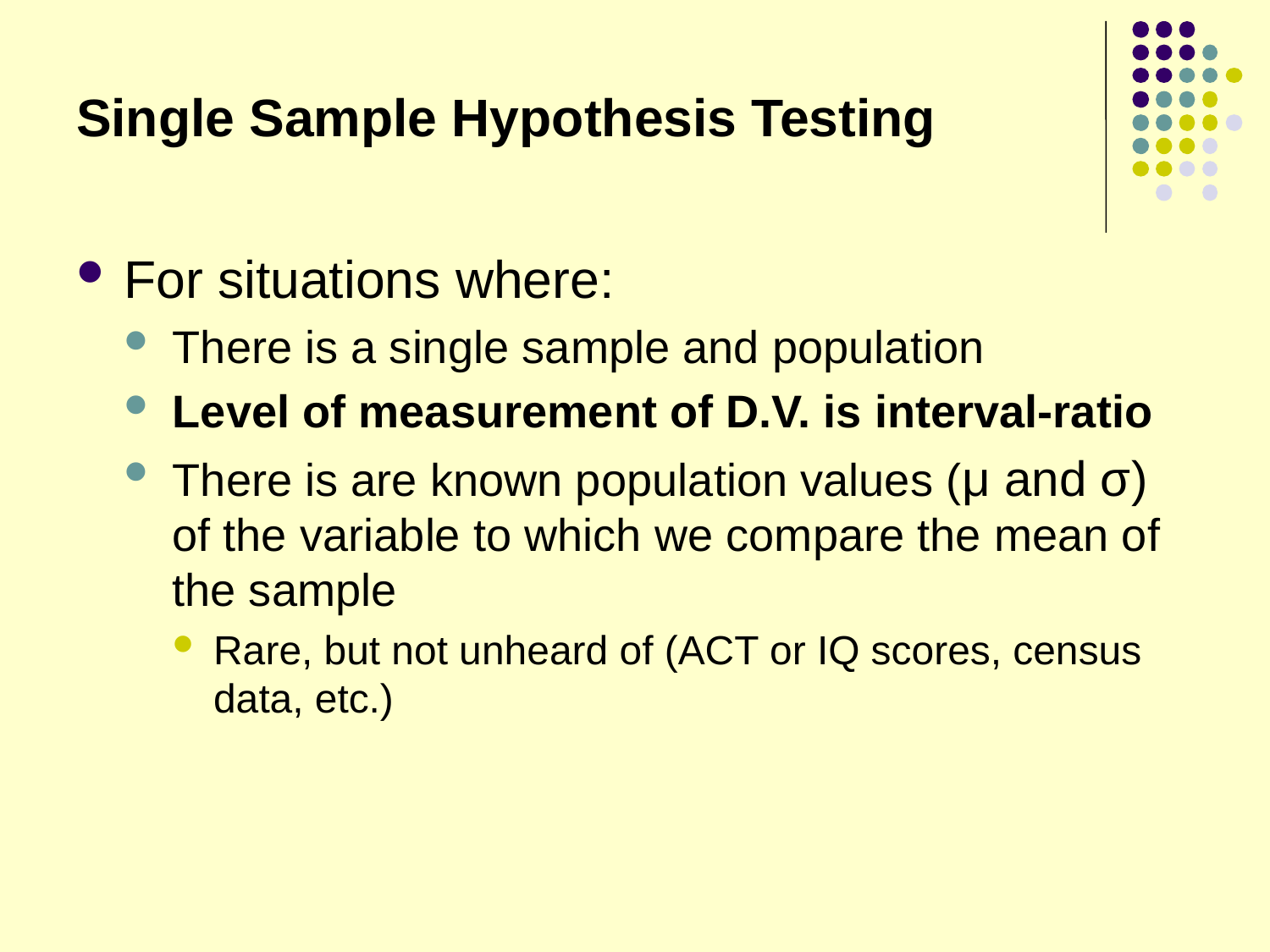

# Single Sample Hypothesis Testing
For situations where:
There is a single sample and population
Level of measurement of D.V. is interval-ratio
There is are known population values (μ and σ) of the variable to which we compare the mean of the sample
Rare, but not unheard of (ACT or IQ scores, census data, etc.)